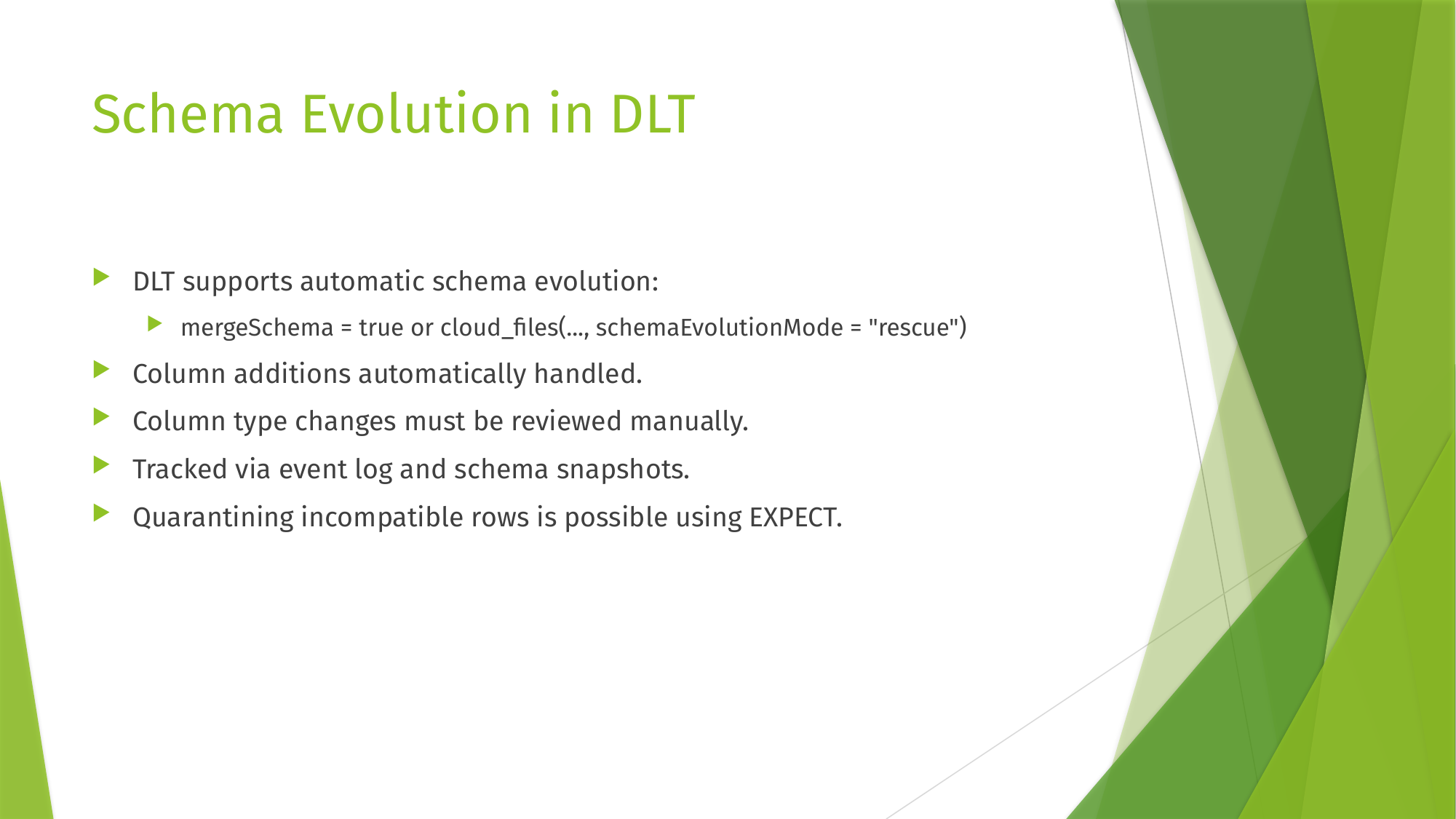

# Schema Evolution in DLT
DLT supports automatic schema evolution:
mergeSchema = true or cloud_files(..., schemaEvolutionMode = "rescue")
Column additions automatically handled.
Column type changes must be reviewed manually.
Tracked via event log and schema snapshots.
Quarantining incompatible rows is possible using EXPECT.